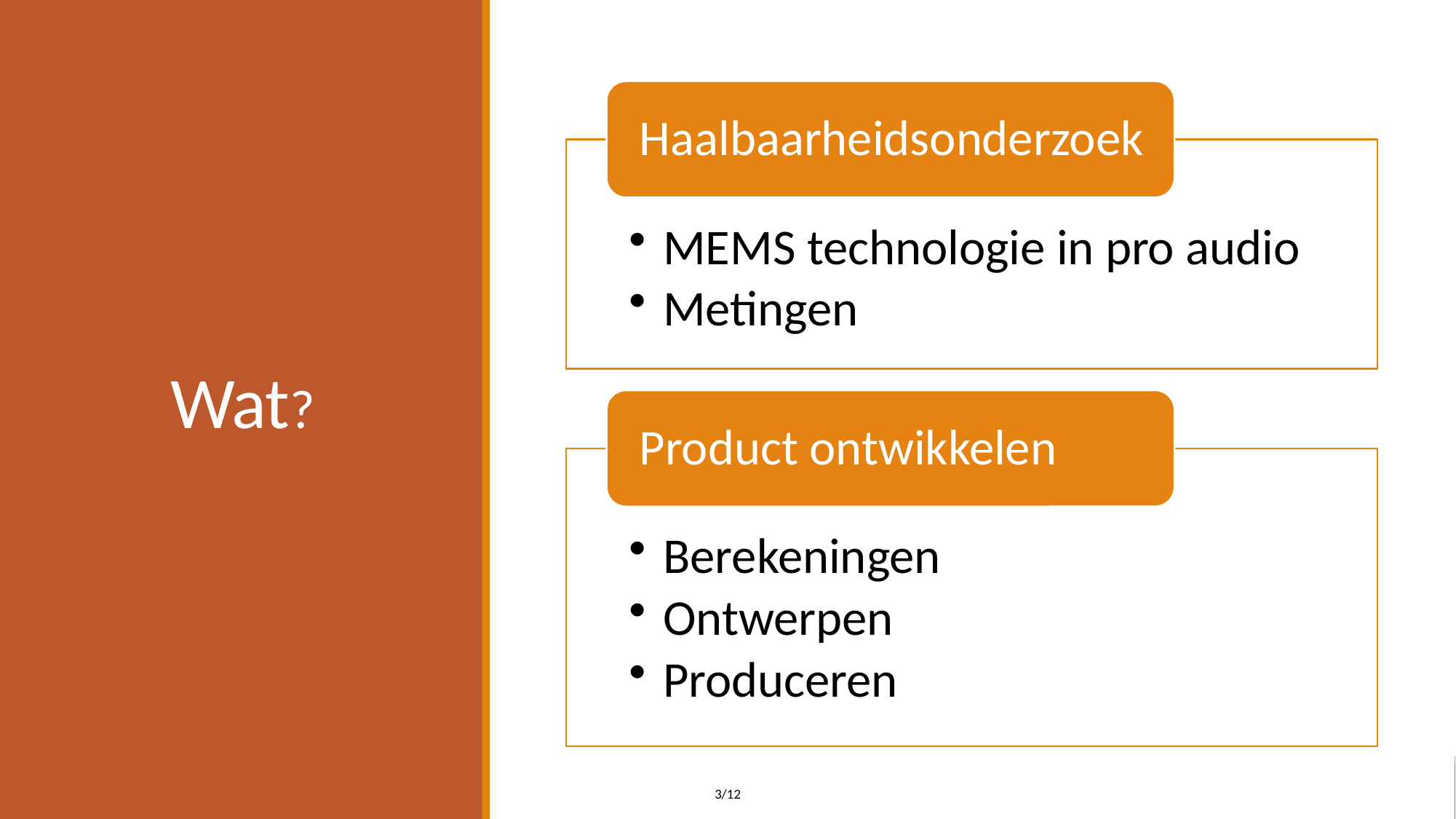

# Wat?
MEMS technologie in pro audio
Metingen
Haalbaarheidsonderzoek
Berekeningen
Ontwerpen
Produceren
Product ontwikkelen
3/12